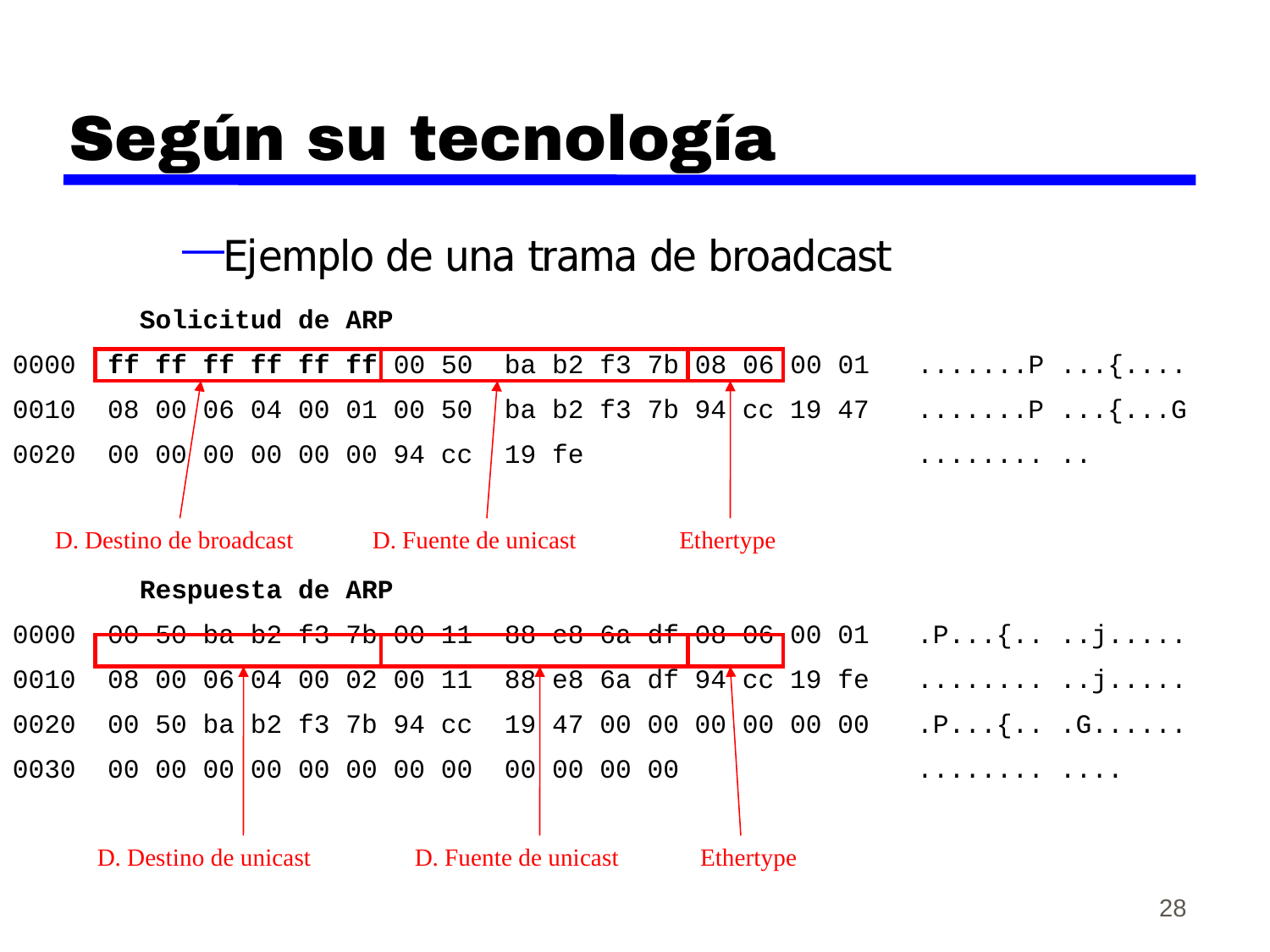

# Según su tecnología
Ejemplo de una trama de broadcast
	Solicitud de ARP
0000  ff ff ff ff ff ff 00 50  ba b2 f3 7b 08 06 00 01   .......P ...{....
0010  08 00 06 04 00 01 00 50  ba b2 f3 7b 94 cc 19 47   .......P ...{...G
0020  00 00 00 00 00 00 94 cc  19 fe                     ........ ..

	Respuesta de ARP
0000  00 50 ba b2 f3 7b 00 11  88 e8 6a df 08 06 00 01   .P...{.. ..j.....
0010  08 00 06 04 00 02 00 11  88 e8 6a df 94 cc 19 fe   ........ ..j.....
0020  00 50 ba b2 f3 7b 94 cc  19 47 00 00 00 00 00 00   .P...{.. .G......
0030  00 00 00 00 00 00 00 00  00 00 00 00               ........ ....

D. Destino de broadcast
D. Fuente de unicast
Ethertype

D. Destino de unicast
D. Fuente de unicast
Ethertype
28